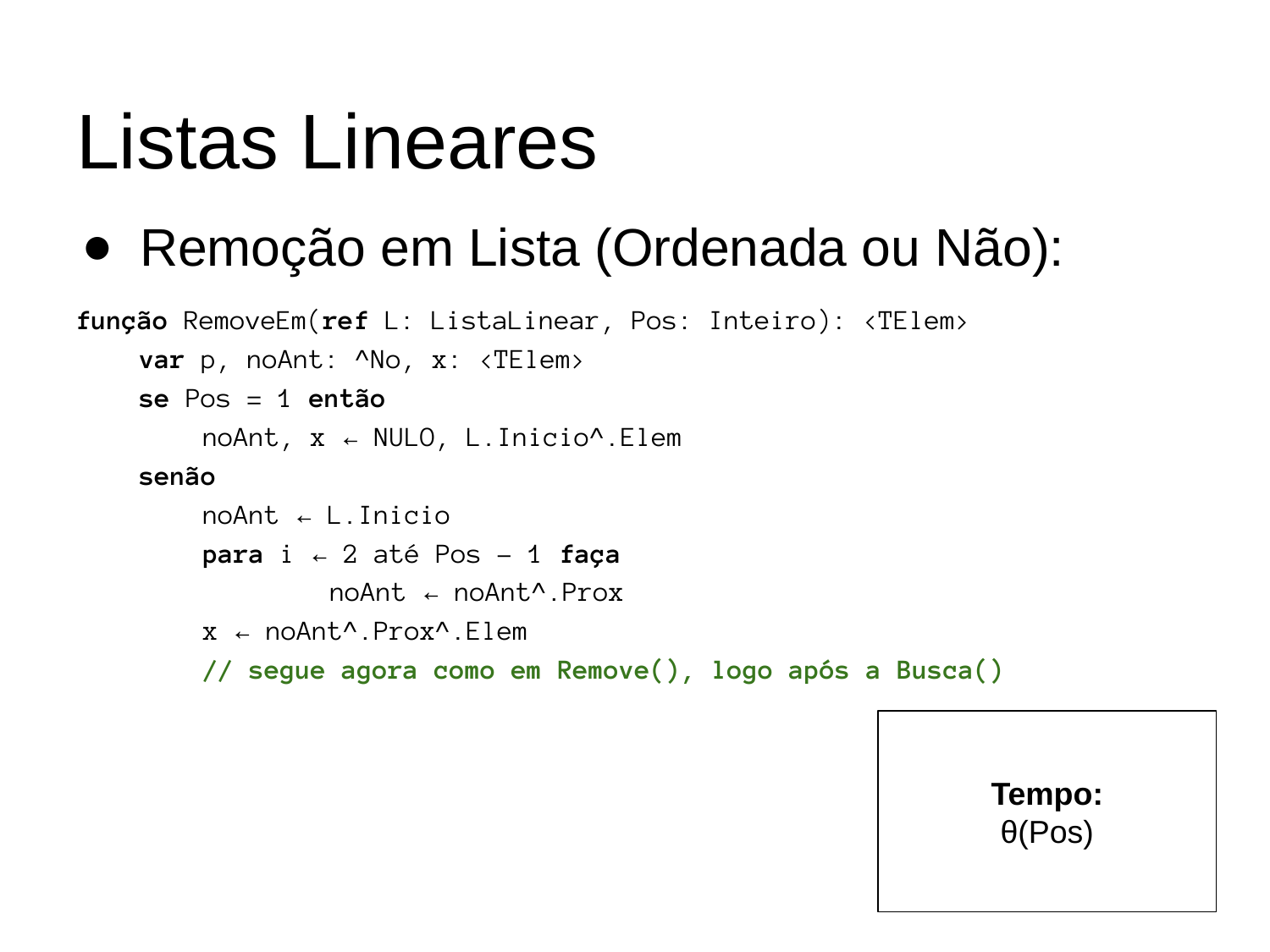

# Listas Lineares
Remoção em Lista (Ordenada ou Não):
função RemoveEm(ref L: ListaLinear, Pos: Inteiro): <TElem>
var p, noAnt: ^No, x: <TElem>
se Pos = 1 então
noAnt, x ← NULO, L.Inicio^.Elem
senão
	noAnt ← L.Inicio
para i ← 2 até Pos - 1 faça
		noAnt ← noAnt^.Prox
x ← noAnt^.Prox^.Elem
	// segue agora como em Remove(), logo após a Busca()
Tempo:
θ(Pos)